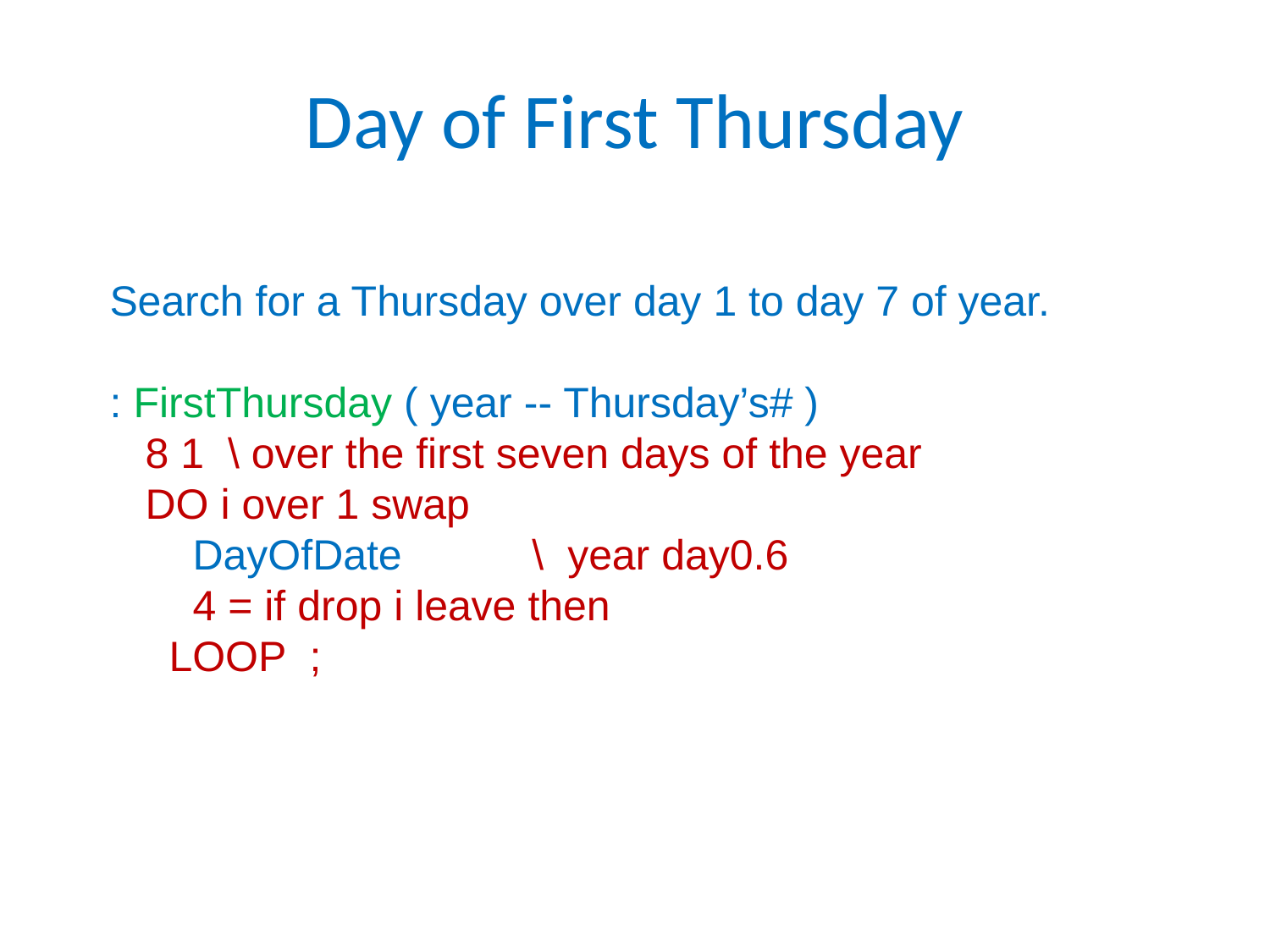

Day of First Thursday

Search for a Thursday over day 1 to day 7 of year.

: FirstThursday ( year -- Thursday’s# )
   8 1  \ over the first seven days of the year
   DO i over 1 swap
       DayOfDate           \  year day0.6
       4 = if drop i leave then
     LOOP  ;